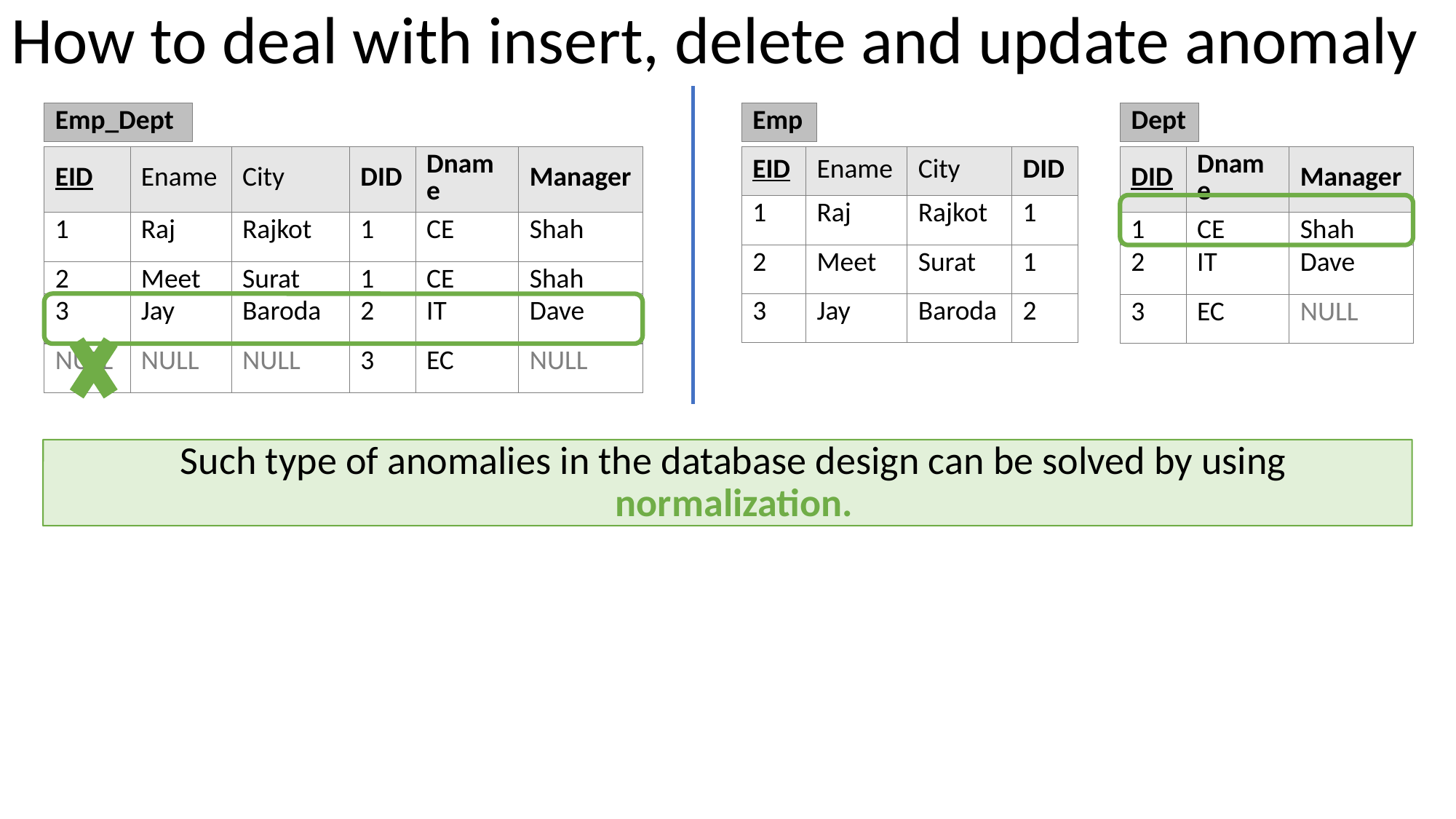

How to deal with insert, delete and update anomaly
| Emp\_Dept |
| --- |
| Emp |
| --- |
| Dept |
| --- |

| EID | Ename | City | DID | Dname | Manager |
| --- | --- | --- | --- | --- | --- |
| 1 | Raj | Rajkot | 1 | CE | Shah |
| 2 | Meet | Surat | 1 | CE | Shah |
| EID | Ename | City | DID |
| --- | --- | --- | --- |
| 1 | Raj | Rajkot | 1 |
| 2 | Meet | Surat | 1 |
| DID | Dname | Manager |
| --- | --- | --- |
| 1 | CE | Shah |

| 2 | IT | Dave |
| --- | --- | --- |

| 3 | Jay | Baroda | 2 |
| --- | --- | --- | --- |
| 3 | Jay | Baroda | 2 | IT | Dave |
| --- | --- | --- | --- | --- | --- |
| 3 | EC | NULL |
| --- | --- | --- |

| NULL | NULL | NULL | 3 | EC | NULL |
| --- | --- | --- | --- | --- | --- |
Such type of anomalies in the database design can be solved by using normalization.